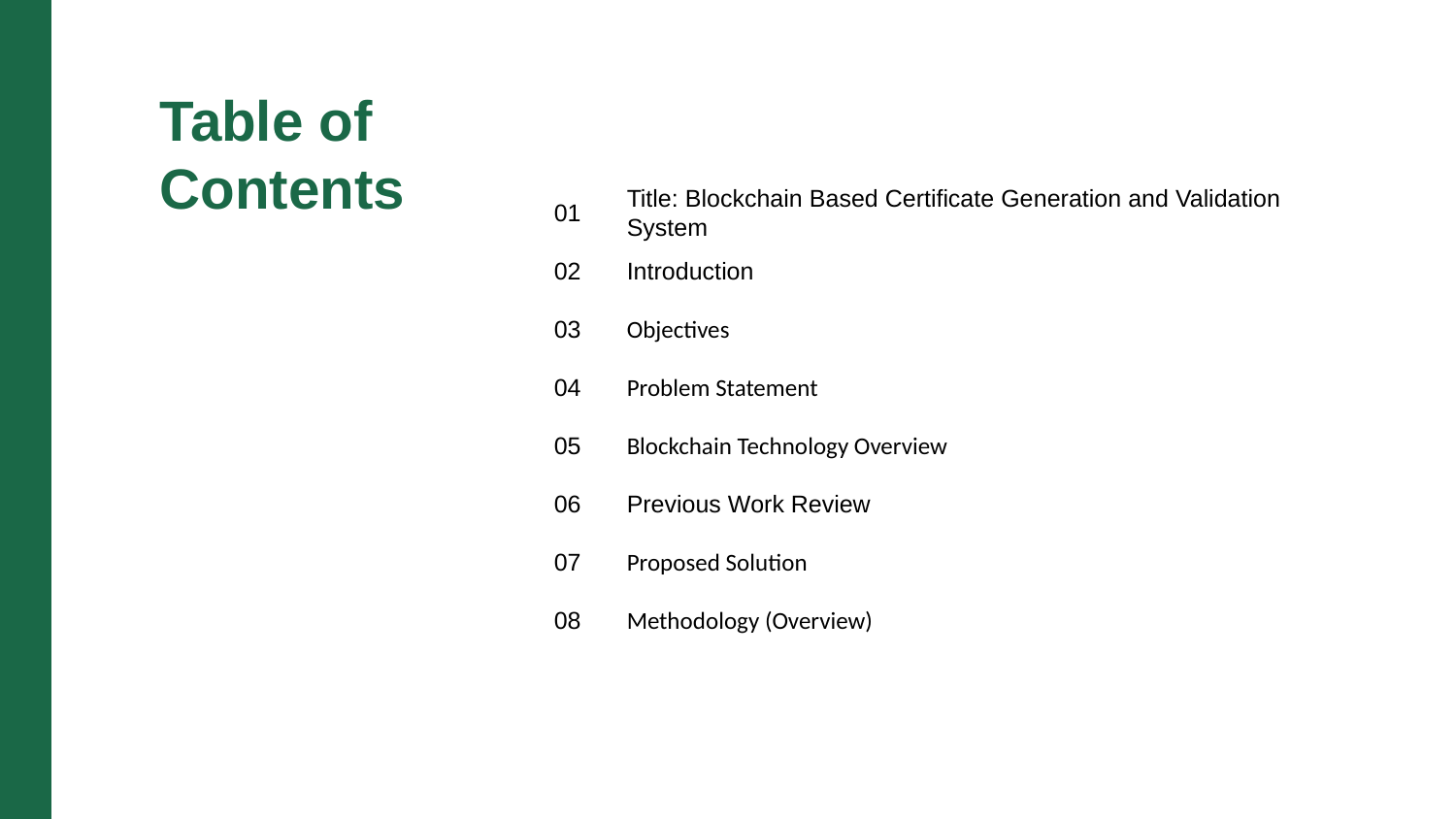

Table of Contents
01
Title: Blockchain Based Certificate Generation and Validation System
02
Introduction
03
Objectives
04
Problem Statement
05
Blockchain Technology Overview
06
Previous Work Review
07
Proposed Solution
08
Methodology (Overview)